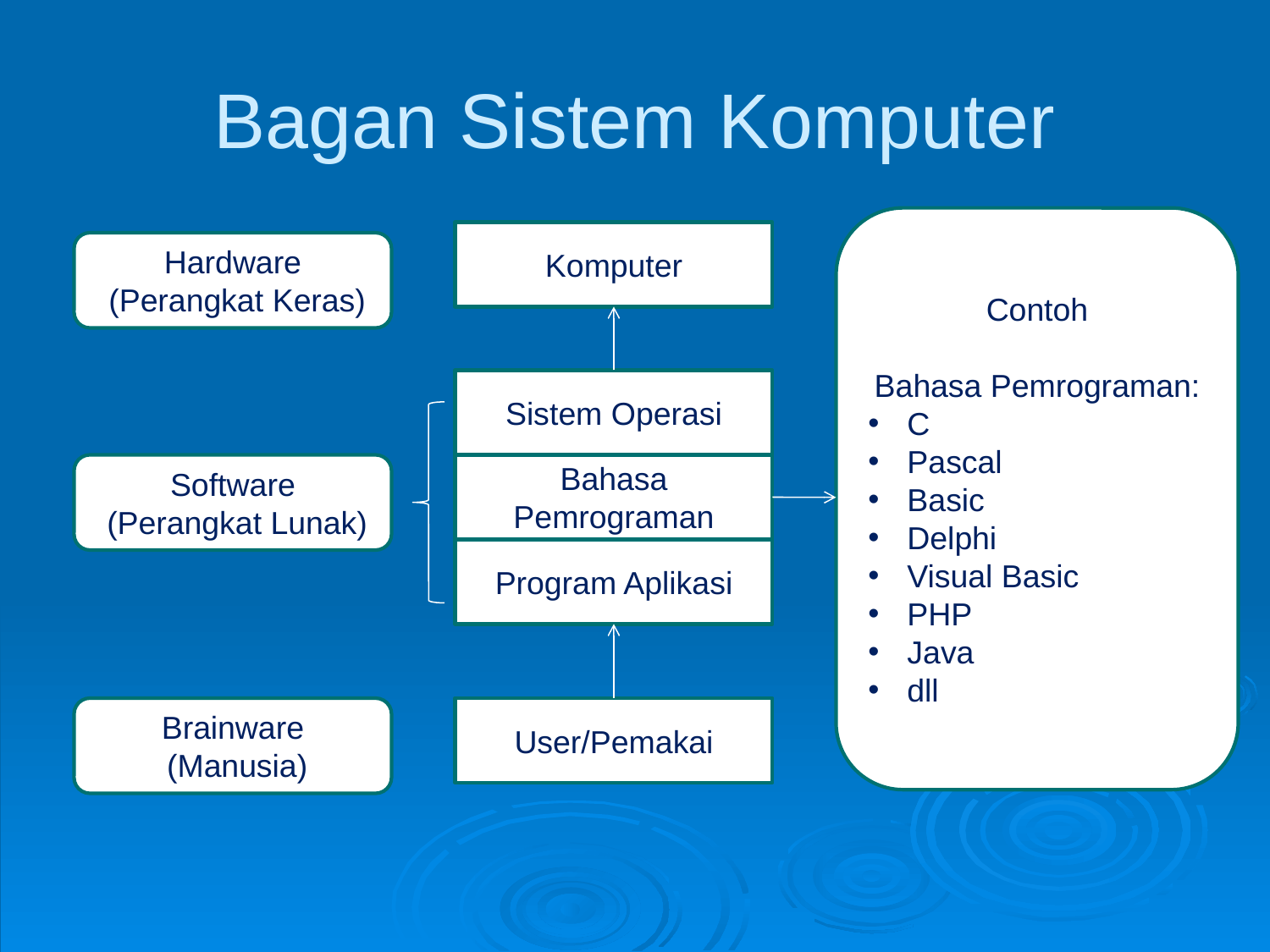

# Bagan Sistem Komputer
Contoh

Bahasa Pemrograman:
 C
 Pascal
 Basic
 Delphi
 Visual Basic
 PHP
 Java
 dll
Komputer
Hardware
 (Perangkat Keras)
Sistem Operasi

Software
 (Perangkat Lunak)
Bahasa Pemrograman
Program Aplikasi
Brainware
 (Manusia)
User/Pemakai